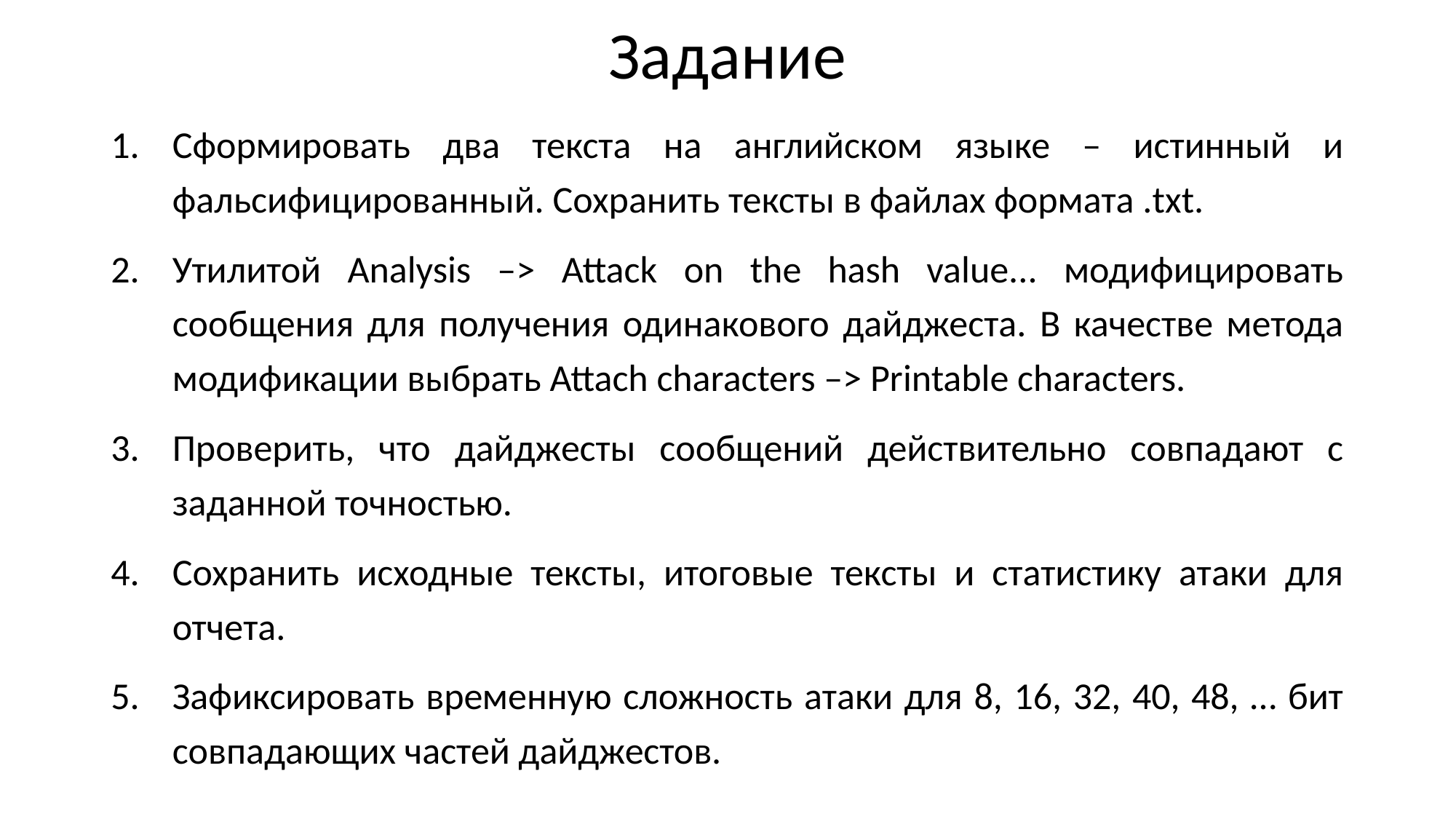

# Задание
Сформировать два текста на английском языке – истинный и фальсифицированный. Сохранить тексты в файлах формата .txt.
Утилитой Analysis –> Attack on the hash value... модифицировать сообщения для получения одинакового дайджеста. В качестве метода модификации выбрать Attach characters –> Printable characters.
Проверить, что дайджесты сообщений действительно совпадают с заданной точностью.
Сохранить исходные тексты, итоговые тексты и статистику атаки для отчета.
Зафиксировать временную сложность атаки для 8, 16, 32, 40, 48, … бит совпадающих частей дайджестов.